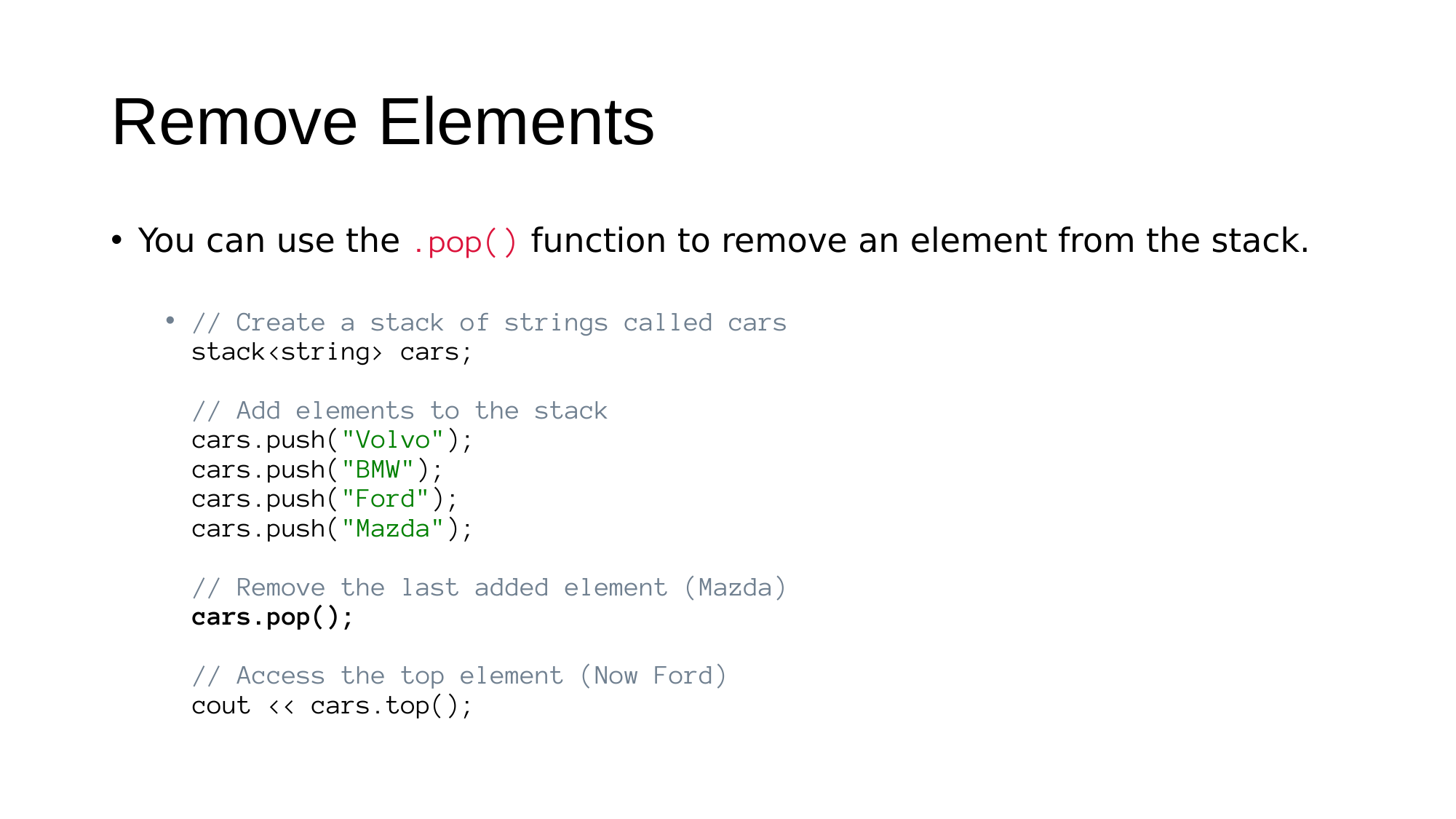

# Remove Elements
You can use the .pop() function to remove an element from the stack.
// Create a stack of strings called cars
stack<string> cars;
// Add elements to the stack
cars.push("Volvo");
cars.push("BMW");
cars.push("Ford");
cars.push("Mazda");
// Remove the last added element (Mazda)
cars.pop();
// Access the top element (Now Ford)
cout << cars.top();